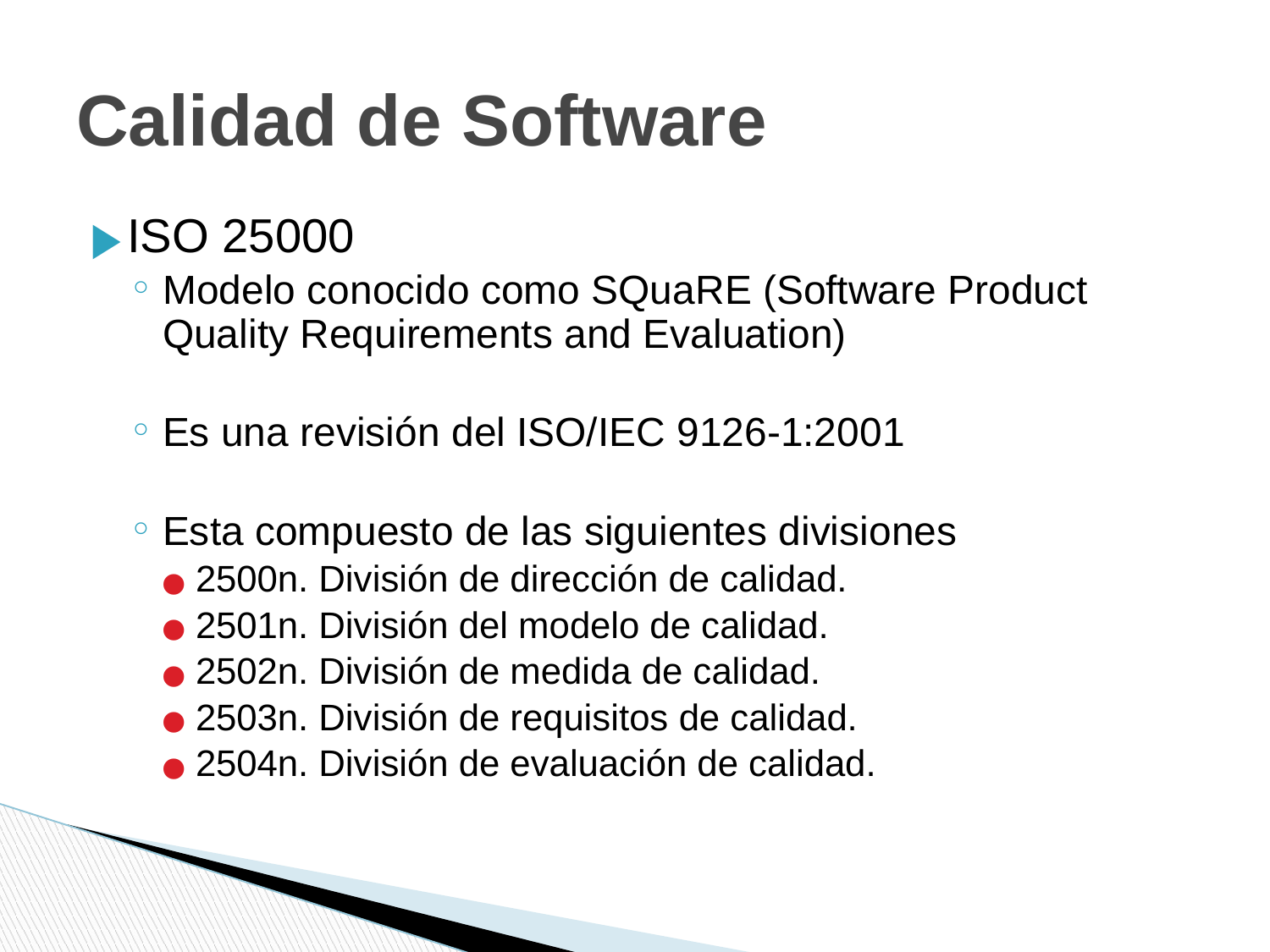

# Calidad de Software
ISO 25000
Modelo conocido como SQuaRE (Software Product Quality Requirements and Evaluation)

Es una revisión del ISO/IEC 9126-1:2001

Esta compuesto de las siguientes divisiones
2500n. División de dirección de calidad.
2501n. División del modelo de calidad.
2502n. División de medida de calidad.
2503n. División de requisitos de calidad.
2504n. División de evaluación de calidad.